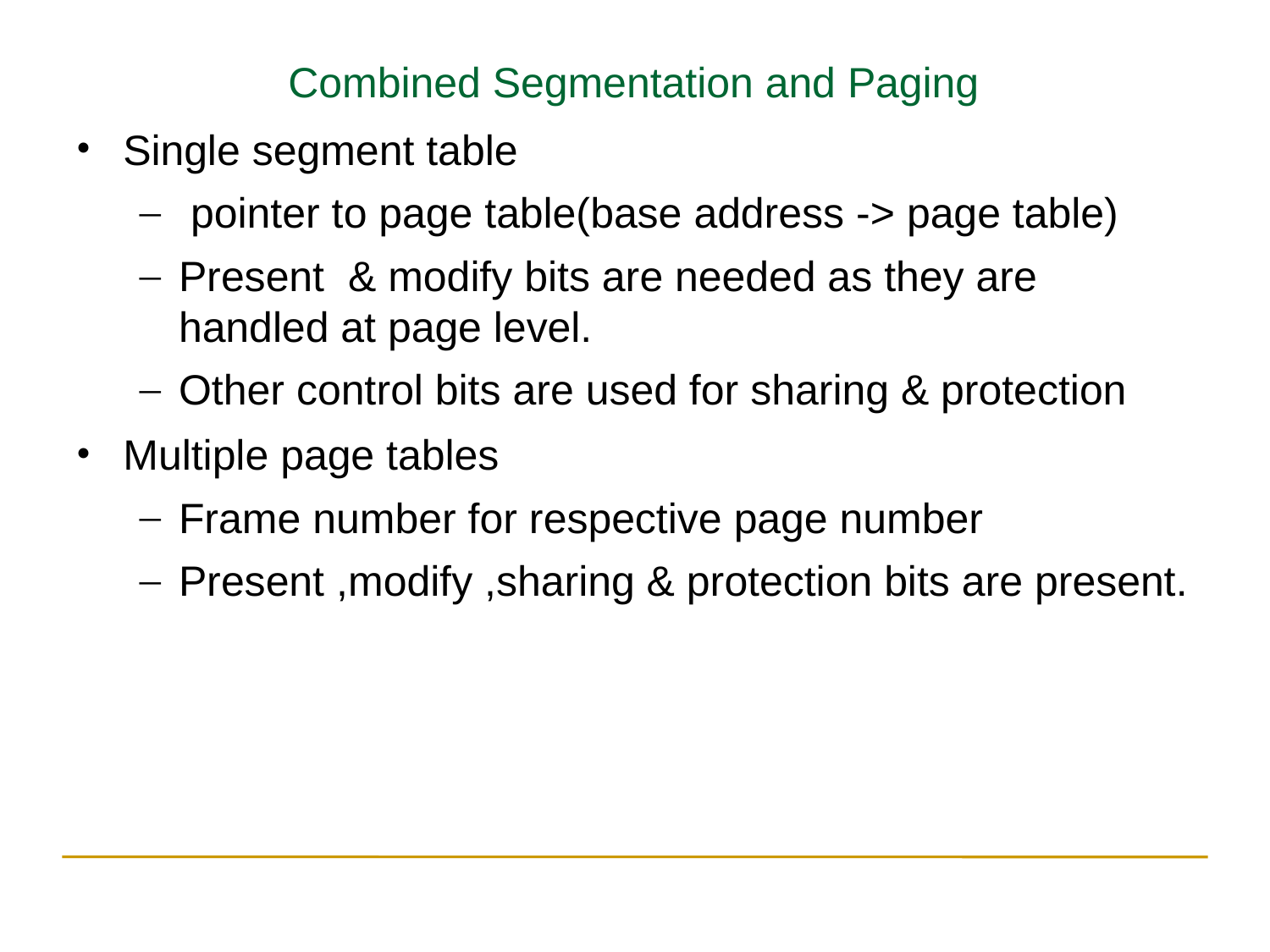

Combined Segmentation and Paging
Single segment table
 pointer to page table(base address -> page table)
Present  & modify bits are needed as they are handled at page level.
Other control bits are used for sharing & protection
Multiple page tables
Frame number for respective page number
Present ,modify ,sharing & protection bits are present.